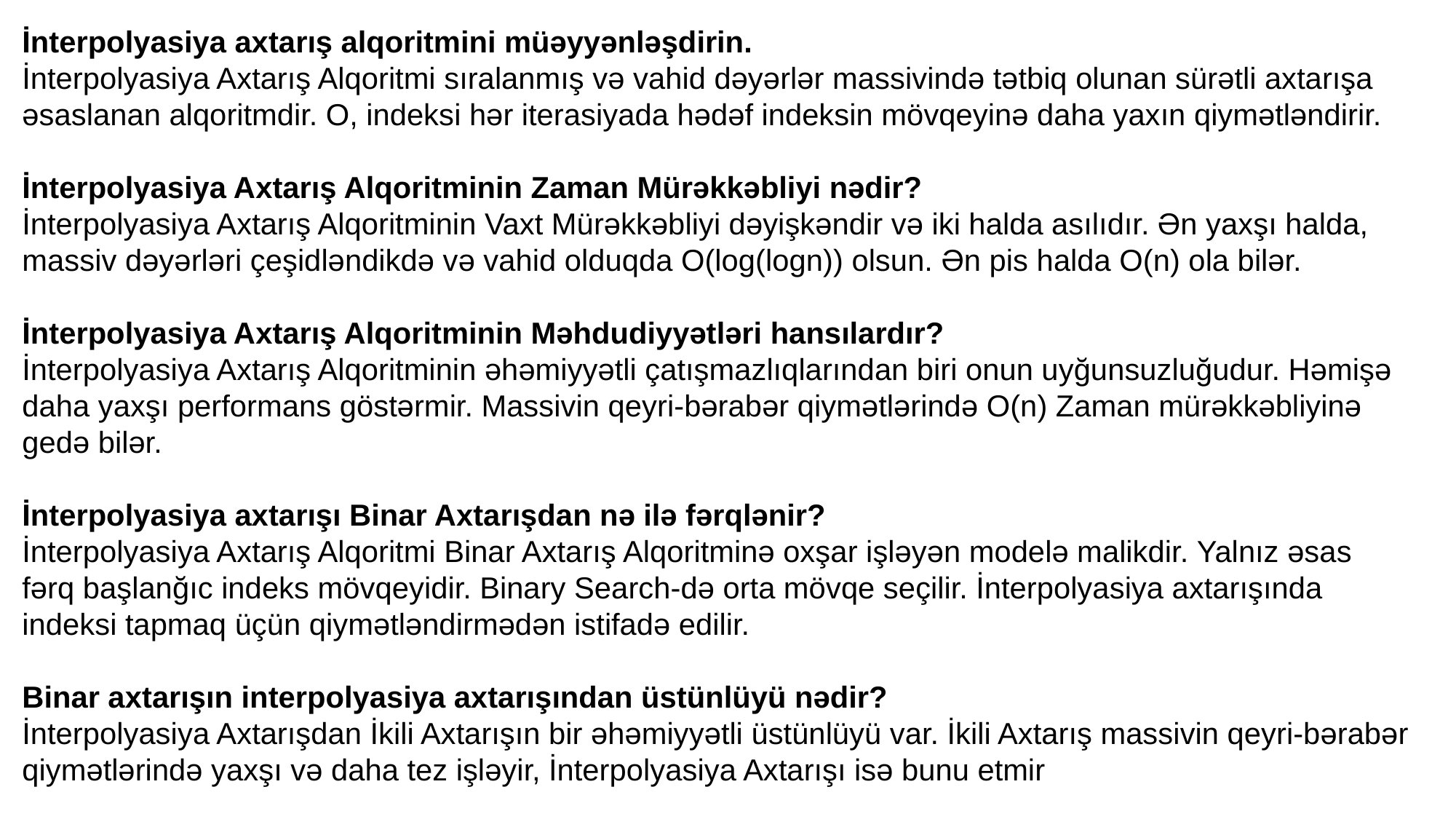

İnterpolyasiya axtarış alqoritmini müəyyənləşdirin.
İnterpolyasiya Axtarış Alqoritmi sıralanmış və vahid dəyərlər massivində tətbiq olunan sürətli axtarışa əsaslanan alqoritmdir. O, indeksi hər iterasiyada hədəf indeksin mövqeyinə daha yaxın qiymətləndirir.

İnterpolyasiya Axtarış Alqoritminin Zaman Mürəkkəbliyi nədir?
İnterpolyasiya Axtarış Alqoritminin Vaxt Mürəkkəbliyi dəyişkəndir və iki halda asılıdır. Ən yaxşı halda, massiv dəyərləri çeşidləndikdə və vahid olduqda O(log(logn)) olsun. Ən pis halda O(n) ola bilər.

İnterpolyasiya Axtarış Alqoritminin Məhdudiyyətləri hansılardır?
İnterpolyasiya Axtarış Alqoritminin əhəmiyyətli çatışmazlıqlarından biri onun uyğunsuzluğudur. Həmişə daha yaxşı performans göstərmir. Massivin qeyri-bərabər qiymətlərində O(n) Zaman mürəkkəbliyinə gedə bilər.

İnterpolyasiya axtarışı Binar Axtarışdan nə ilə fərqlənir?
İnterpolyasiya Axtarış Alqoritmi Binar Axtarış Alqoritminə oxşar işləyən modelə malikdir. Yalnız əsas fərq başlanğıc indeks mövqeyidir. Binary Search-də orta mövqe seçilir. İnterpolyasiya axtarışında indeksi tapmaq üçün qiymətləndirmədən istifadə edilir.

Binar axtarışın interpolyasiya axtarışından üstünlüyü nədir?
İnterpolyasiya Axtarışdan İkili Axtarışın bir əhəmiyyətli üstünlüyü var. İkili Axtarış massivin qeyri-bərabər qiymətlərində yaxşı və daha tez işləyir, İnterpolyasiya Axtarışı isə bunu etmir